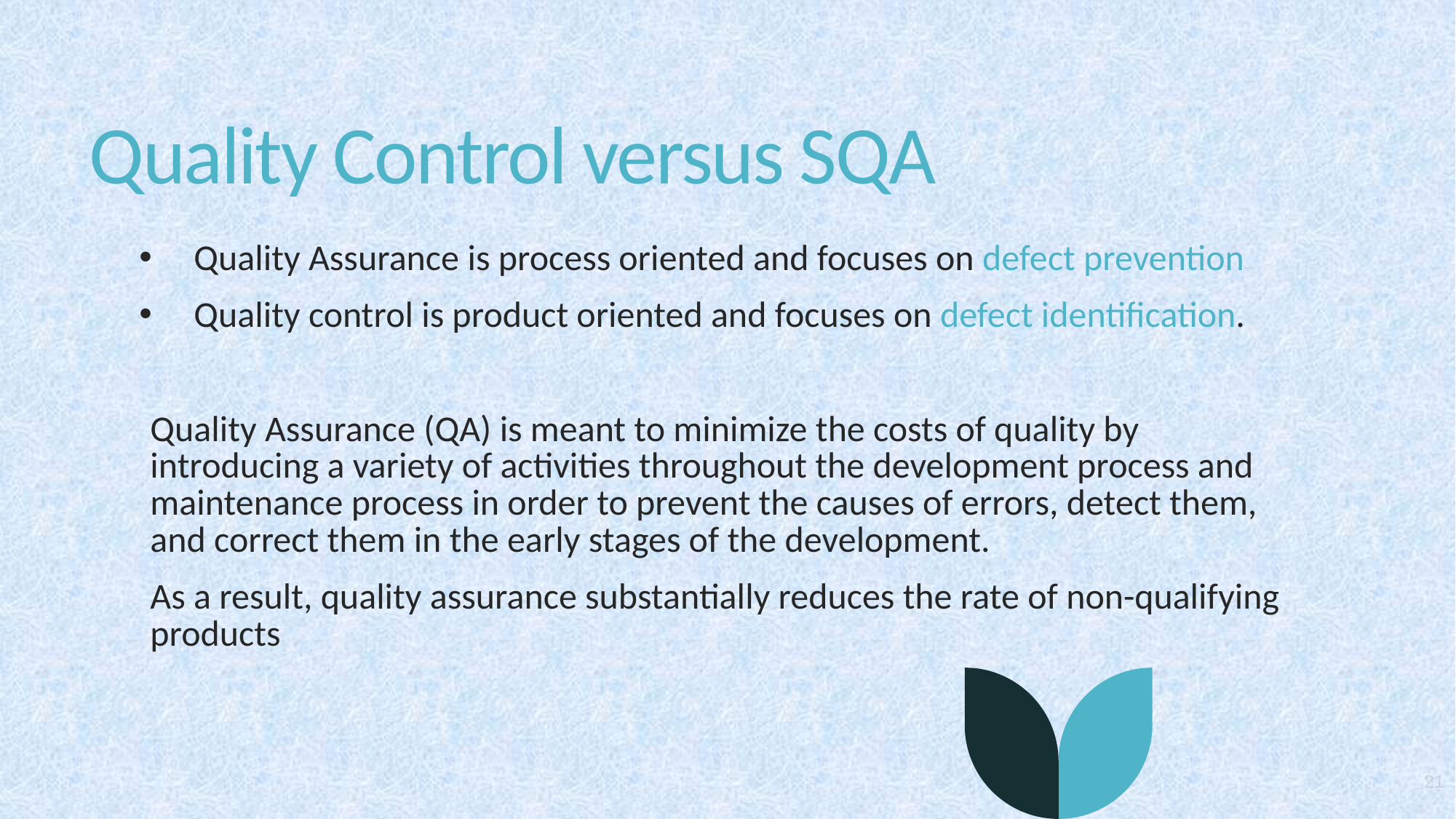

# Quality Control versus SQA
Quality Assurance is process oriented and focuses on defect prevention
Quality control is product oriented and focuses on defect identification.

Quality Assurance (QA) is meant to minimize the costs of quality by introducing a variety of activities throughout the development process and maintenance process in order to prevent the causes of errors, detect them, and correct them in the early stages of the development.
As a result, quality assurance substantially reduces the rate of non-qualifying products
21